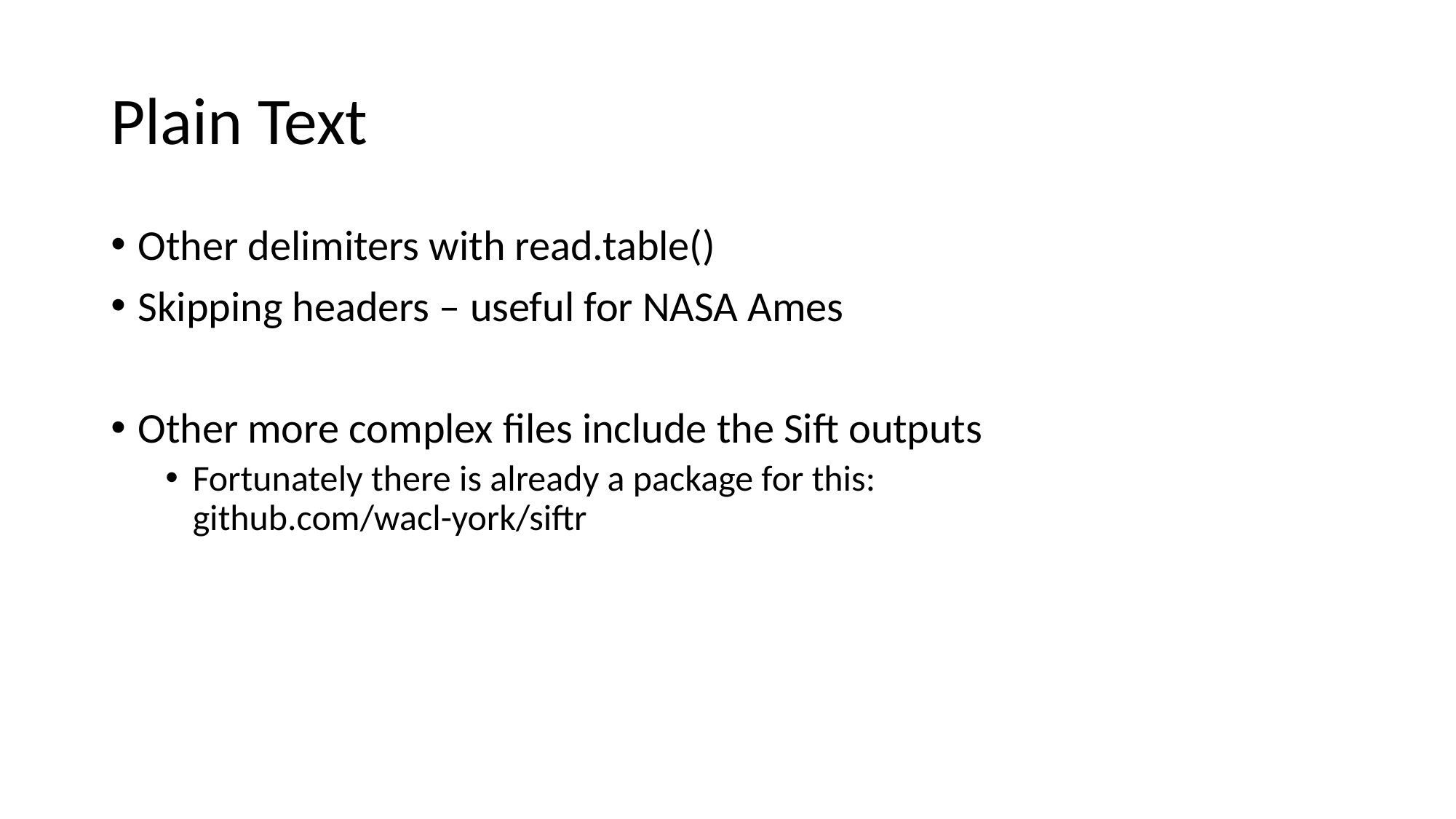

# Plain Text
Other delimiters with read.table()
Skipping headers – useful for NASA Ames

Other more complex files include the Sift outputs
Fortunately there is already a package for this:
github.com/wacl-york/siftr